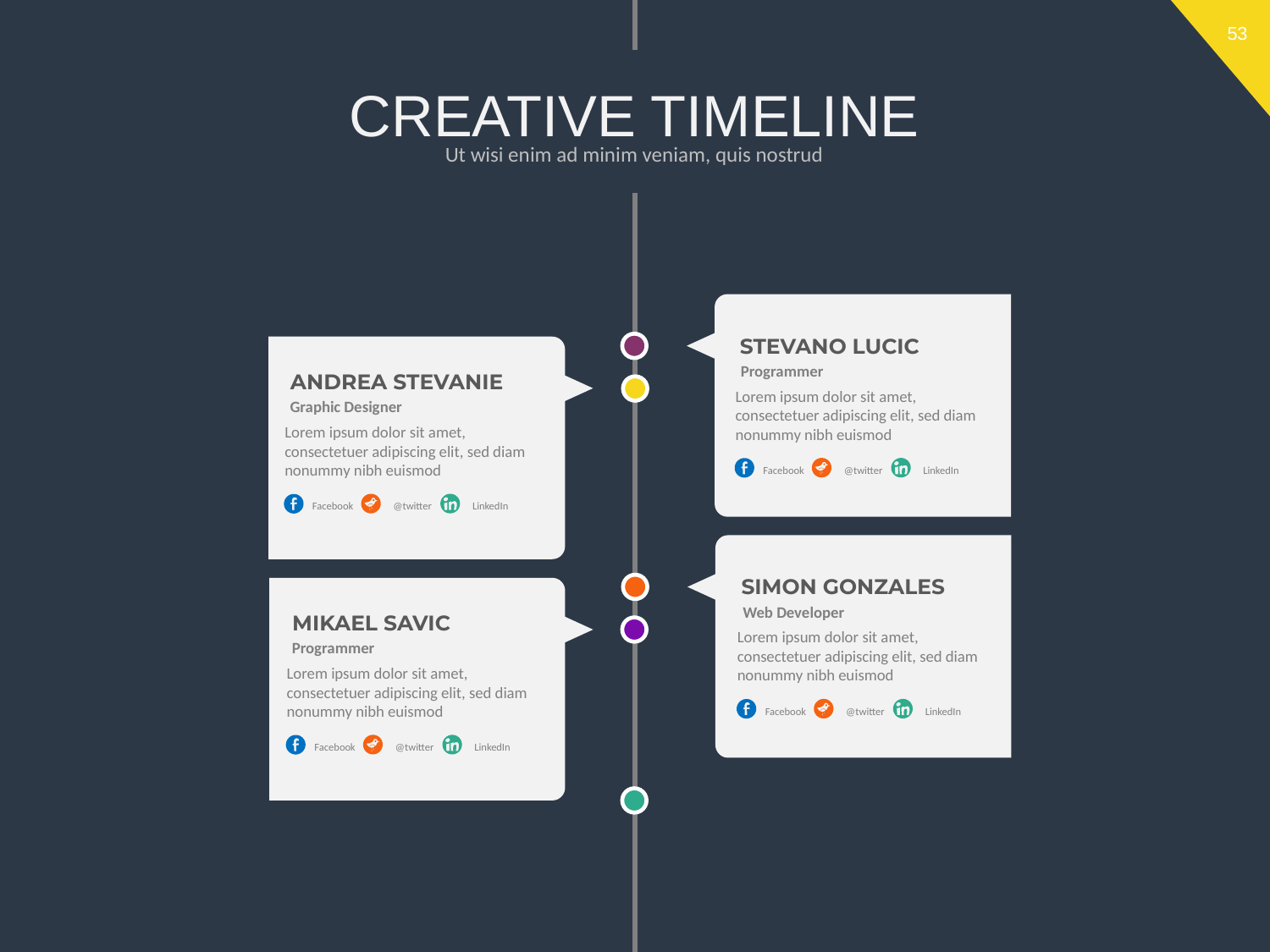

# CREATIVE TIMELINE
Ut wisi enim ad minim veniam, quis nostrud

STEVANO LUCIC

Programmer
ANDREA STEVANIE
Lorem ipsum dolor sit amet, consectetuer adipiscing elit, sed diam nonummy nibh euismod
Graphic Designer
Lorem ipsum dolor sit amet, consectetuer adipiscing elit, sed diam nonummy nibh euismod
Facebook
@twitter
LinkedIn

Facebook
@twitter
LinkedIn

SIMON GONZALES

Web Developer
MIKAEL SAVIC
Lorem ipsum dolor sit amet, consectetuer adipiscing elit, sed diam nonummy nibh euismod
Programmer
Lorem ipsum dolor sit amet, consectetuer adipiscing elit, sed diam nonummy nibh euismod
Facebook
@twitter
LinkedIn

Facebook
@twitter
LinkedIn